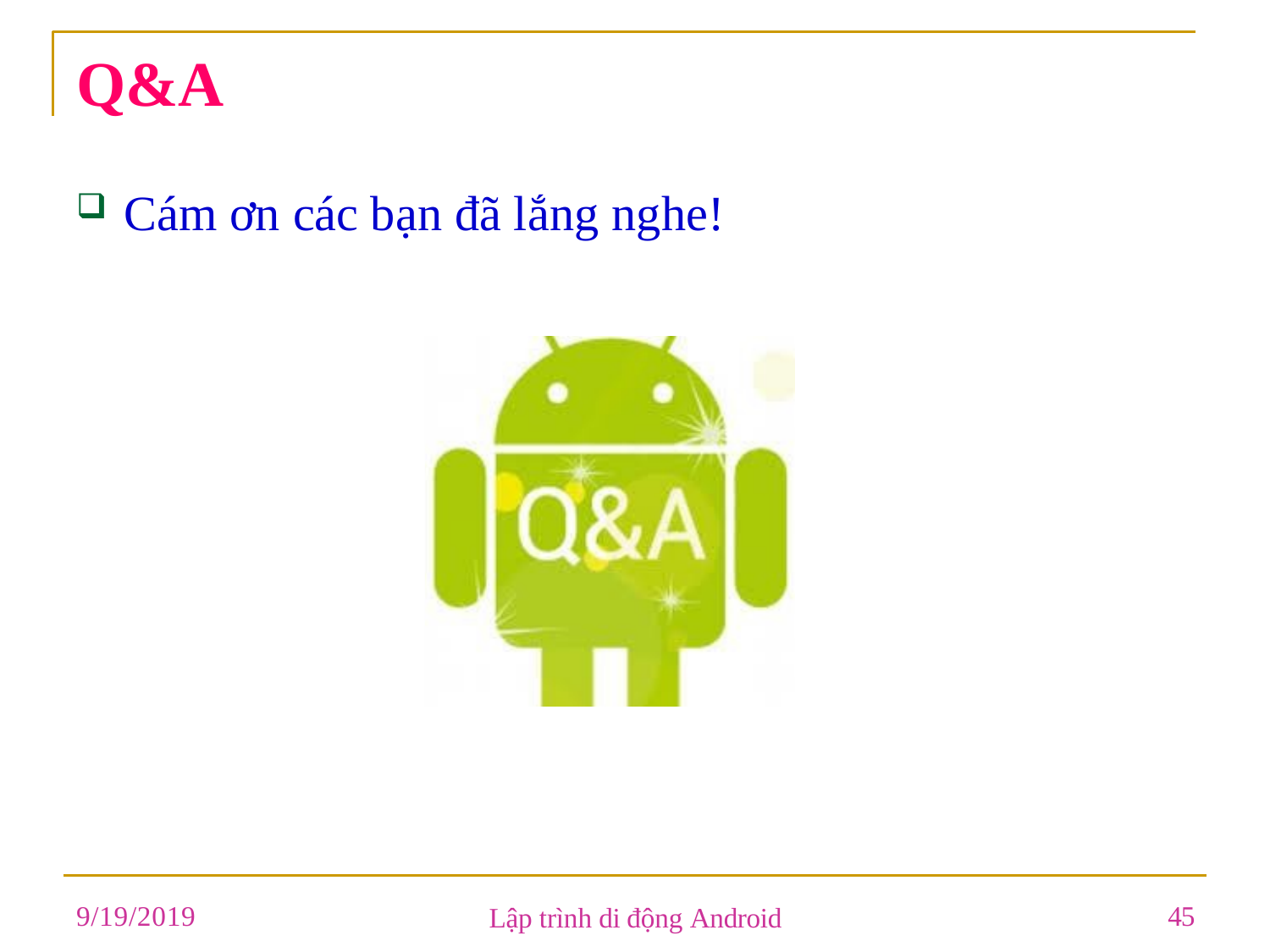

Q&A
Cám ơn các bạn đã lắng nghe!

9/19/2019
45
Lập trình di động Android